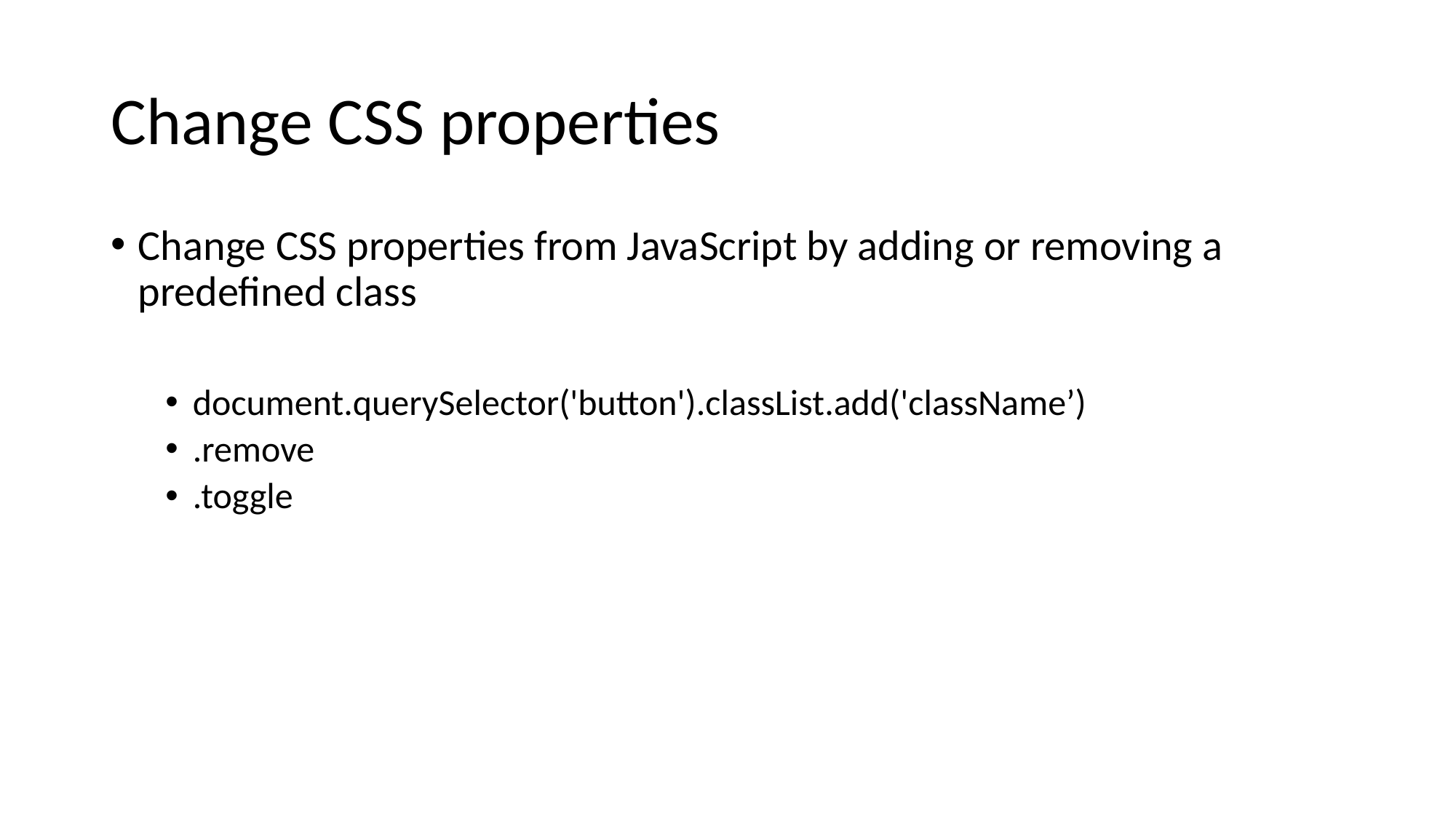

# Change CSS properties
Change CSS properties from JavaScript by adding or removing a predefined class

document.querySelector('button').classList.add('className’)
.remove
.toggle